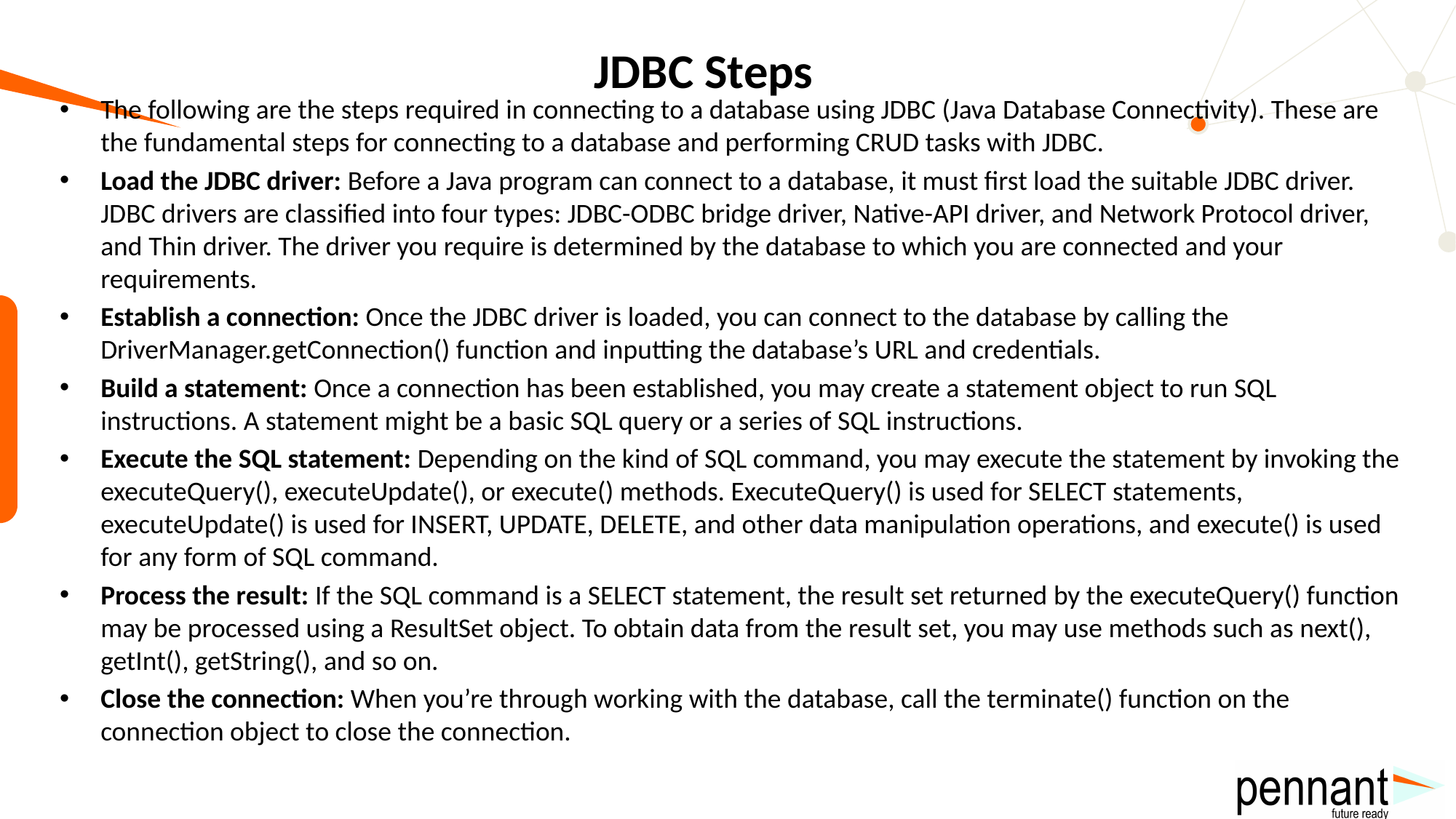

# JDBC Steps
The following are the steps required in connecting to a database using JDBC (Java Database Connectivity). These are the fundamental steps for connecting to a database and performing CRUD tasks with JDBC.
Load the JDBC driver: Before a Java program can connect to a database, it must first load the suitable JDBC driver. JDBC drivers are classified into four types: JDBC-ODBC bridge driver, Native-API driver, and Network Protocol driver, and Thin driver. The driver you require is determined by the database to which you are connected and your requirements.
Establish a connection: Once the JDBC driver is loaded, you can connect to the database by calling the DriverManager.getConnection() function and inputting the database’s URL and credentials.
Build a statement: Once a connection has been established, you may create a statement object to run SQL instructions. A statement might be a basic SQL query or a series of SQL instructions.
Execute the SQL statement: Depending on the kind of SQL command, you may execute the statement by invoking the executeQuery(), executeUpdate(), or execute() methods. ExecuteQuery() is used for SELECT statements, executeUpdate() is used for INSERT, UPDATE, DELETE, and other data manipulation operations, and execute() is used for any form of SQL command.
Process the result: If the SQL command is a SELECT statement, the result set returned by the executeQuery() function may be processed using a ResultSet object. To obtain data from the result set, you may use methods such as next(), getInt(), getString(), and so on.
Close the connection: When you’re through working with the database, call the terminate() function on the connection object to close the connection.